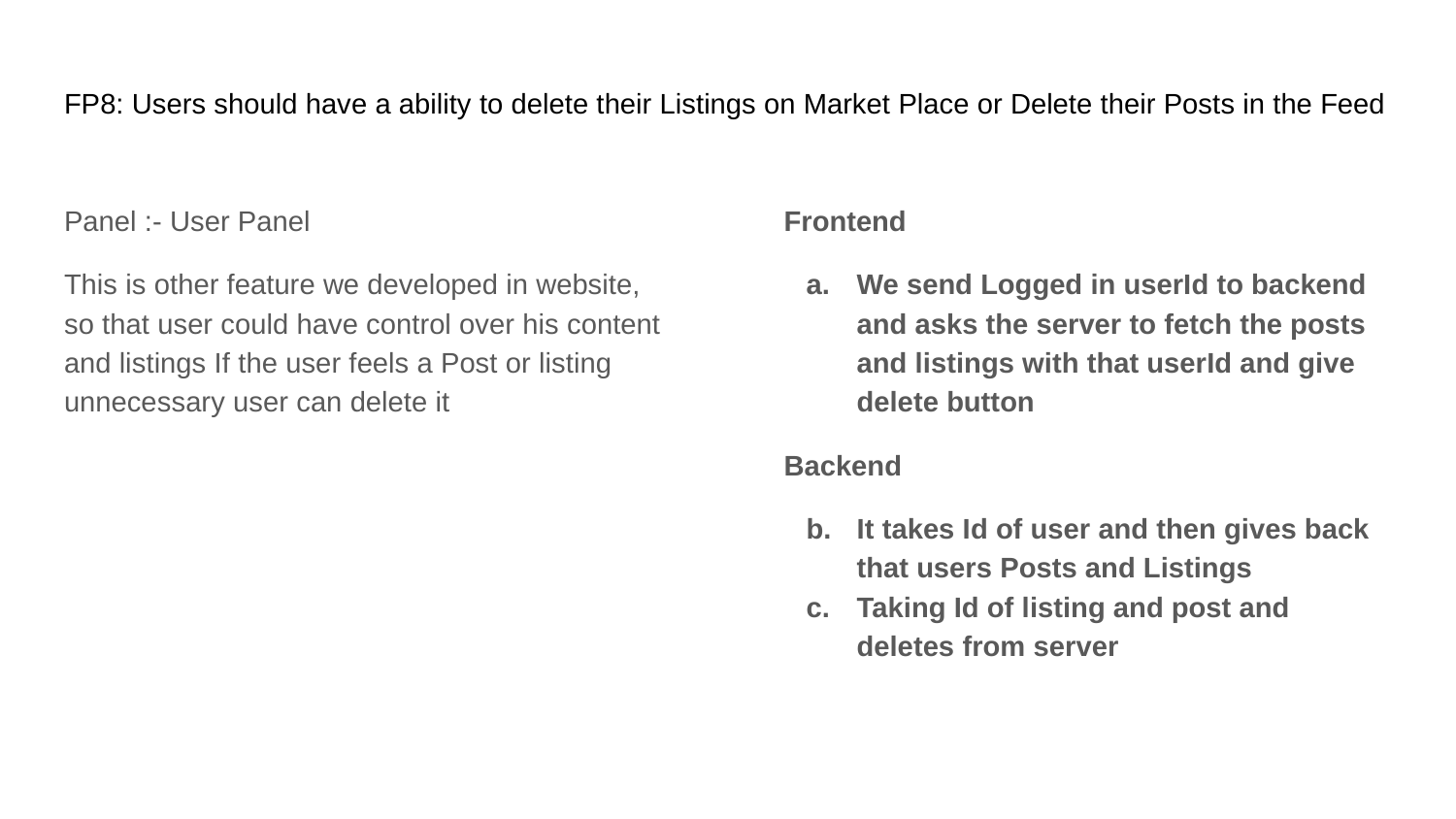

# FP8: Users should have a ability to delete their Listings on Market Place or Delete their Posts in the Feed
Panel :- User Panel
This is other feature we developed in website, so that user could have control over his content and listings If the user feels a Post or listing unnecessary user can delete it

Frontend
We send Logged in userId to backend and asks the server to fetch the posts and listings with that userId and give delete button
Backend
It takes Id of user and then gives back that users Posts and Listings
Taking Id of listing and post and deletes from server